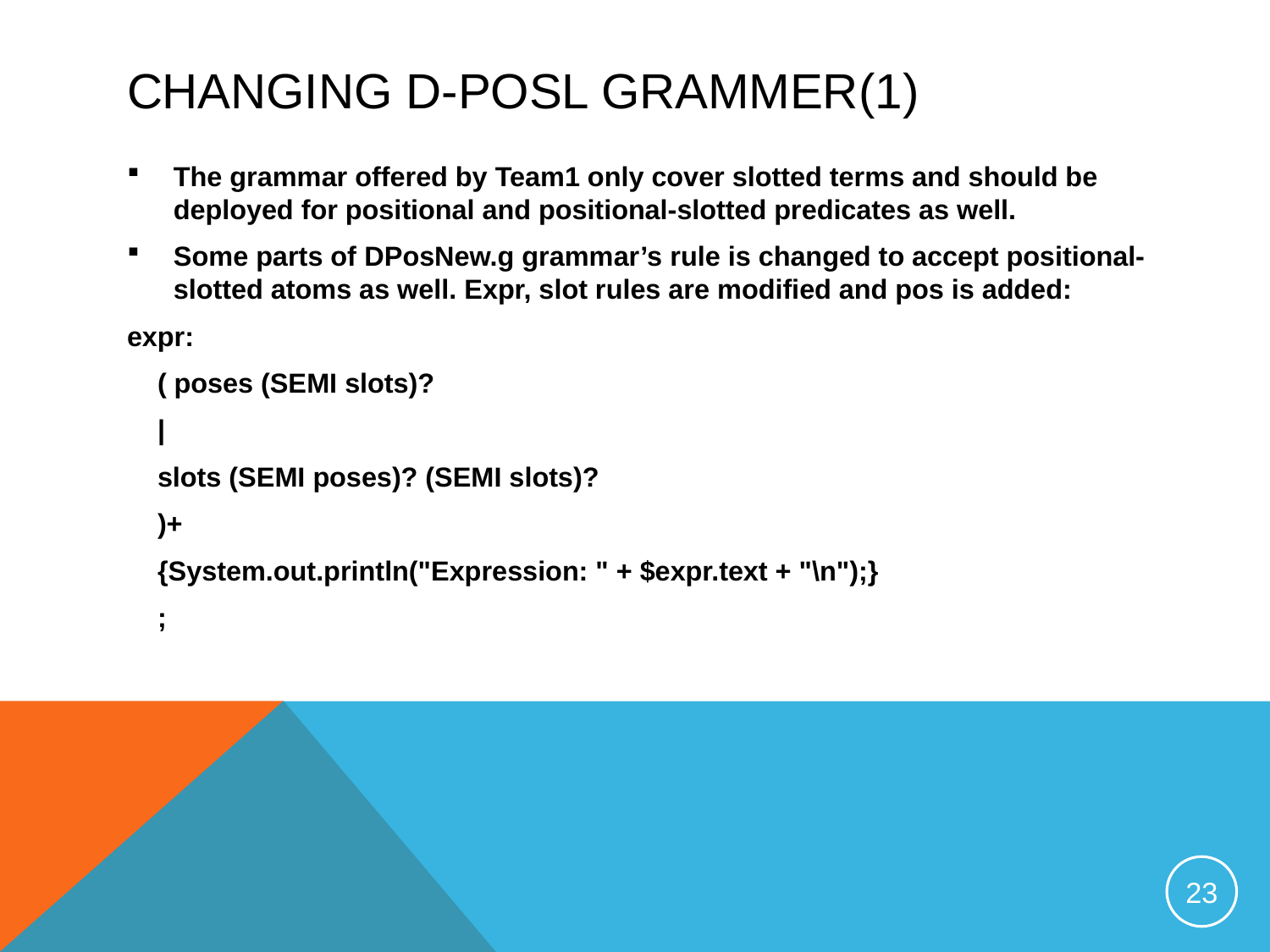

# Changing d-posl grammer(1)
The grammar offered by Team1 only cover slotted terms and should be deployed for positional and positional-slotted predicates as well.
Some parts of DPosNew.g grammar’s rule is changed to accept positional-slotted atoms as well. Expr, slot rules are modified and pos is added:
expr:
    ( poses (SEMI slots)?
    |
    slots (SEMI poses)? (SEMI slots)?
    )+
    {System.out.println("Expression: " + $expr.text + "\n");}
    ;
23